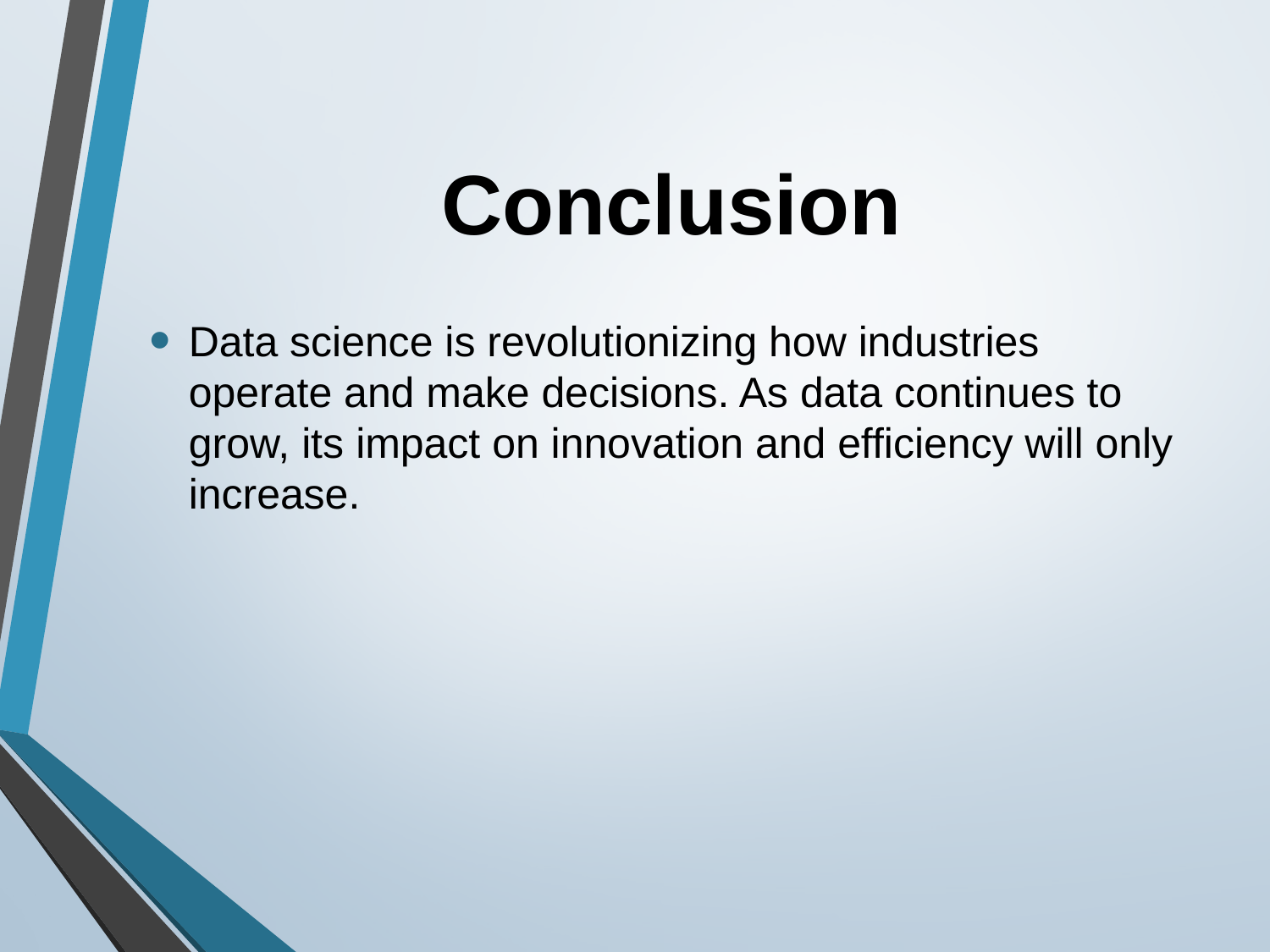

# Conclusion
Data science is revolutionizing how industries operate and make decisions. As data continues to grow, its impact on innovation and efficiency will only increase.